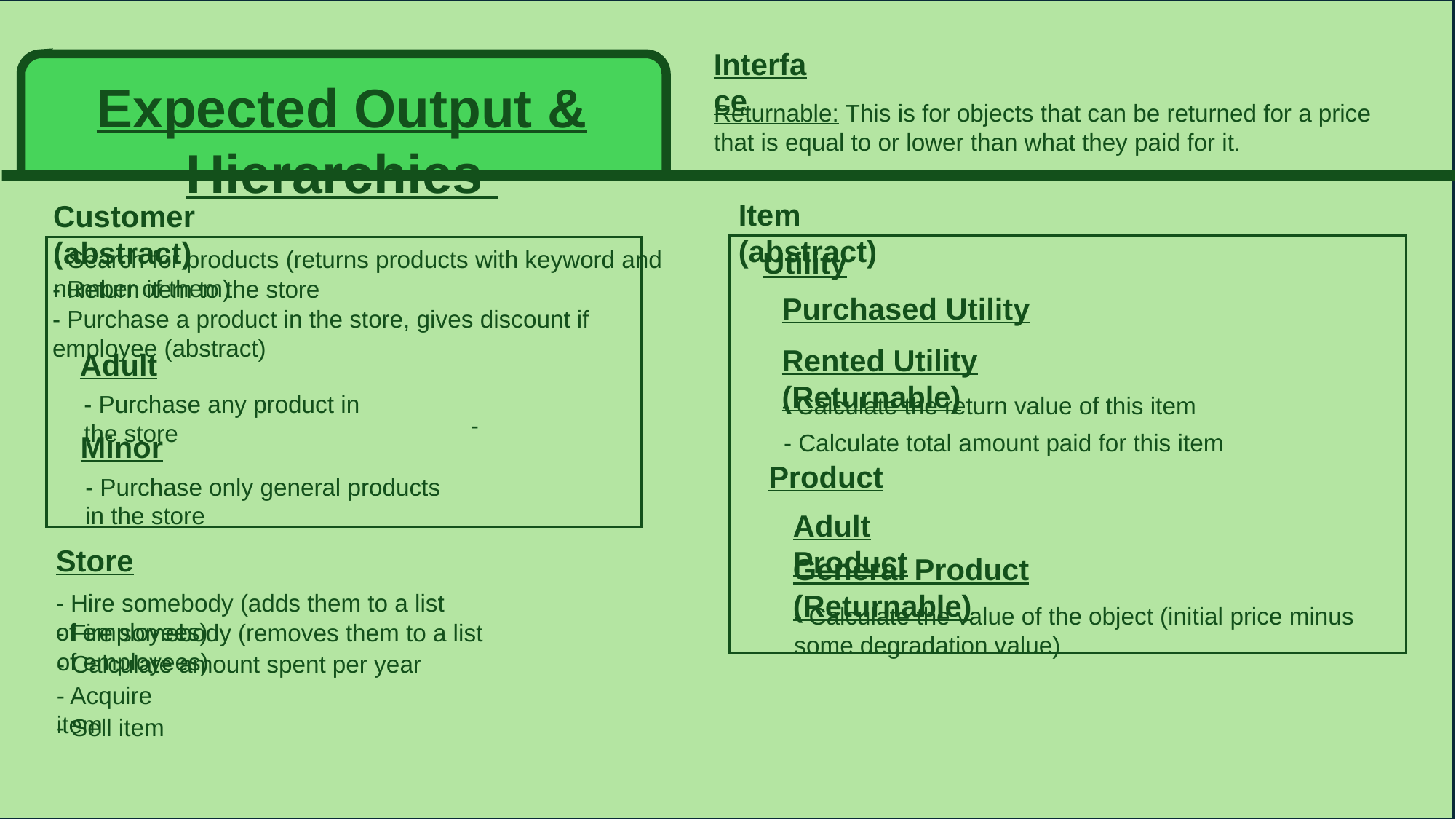

Interface

Expected Output & Hierarchies
Returnable: This is for objects that can be returned for a price that is equal to or lower than what they paid for it.

Item (abstract)
Customer (abstract)

Utility
- Search for products (returns products with keyword and number of them)
- Return item to the store
Purchased Utility
- Purchase a product in the store, gives discount if employee (abstract)
Rented Utility (Returnable)
Adult
- Purchase any product in the store
- Calculate the return value of this item
-
- Calculate total amount paid for this item
Minor
Product
- Purchase only general products in the store
Adult Product
Store
General Product (Returnable)
- Hire somebody (adds them to a list of employees)
- Calculate the value of the object (initial price minus some degradation value)
- Fire somebody (removes them to a list of employees)
- Calculate amount spent per year
- Acquire item
- Sell item